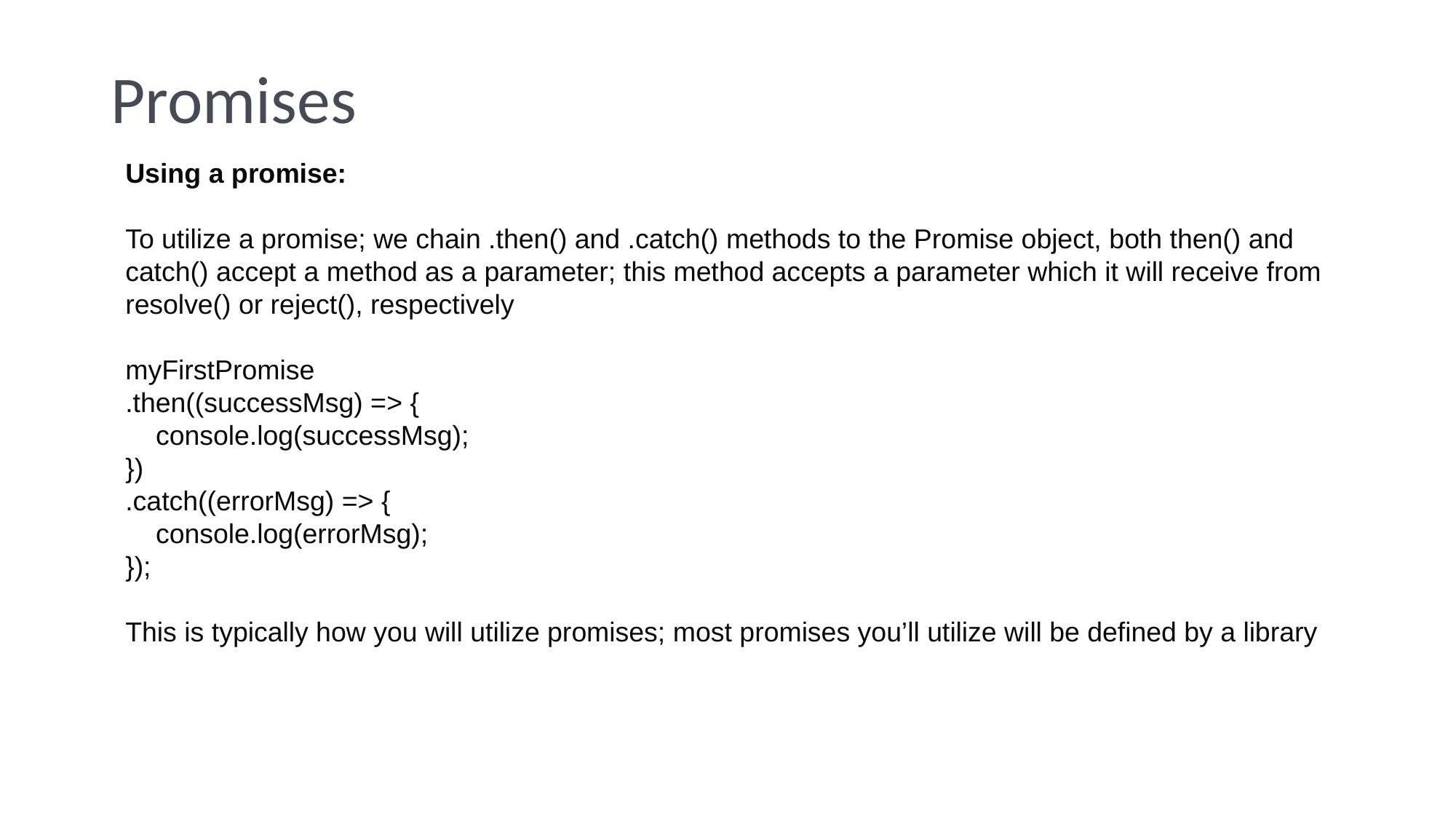

# Promises
Using a promise:

To utilize a promise; we chain .then() and .catch() methods to the Promise object, both then() and catch() accept a method as a parameter; this method accepts a parameter which it will receive from resolve() or reject(), respectively

myFirstPromise
.then((successMsg) => {
    console.log(successMsg);
})
.catch((errorMsg) => {
    console.log(errorMsg);
});

This is typically how you will utilize promises; most promises you’ll utilize will be defined by a library